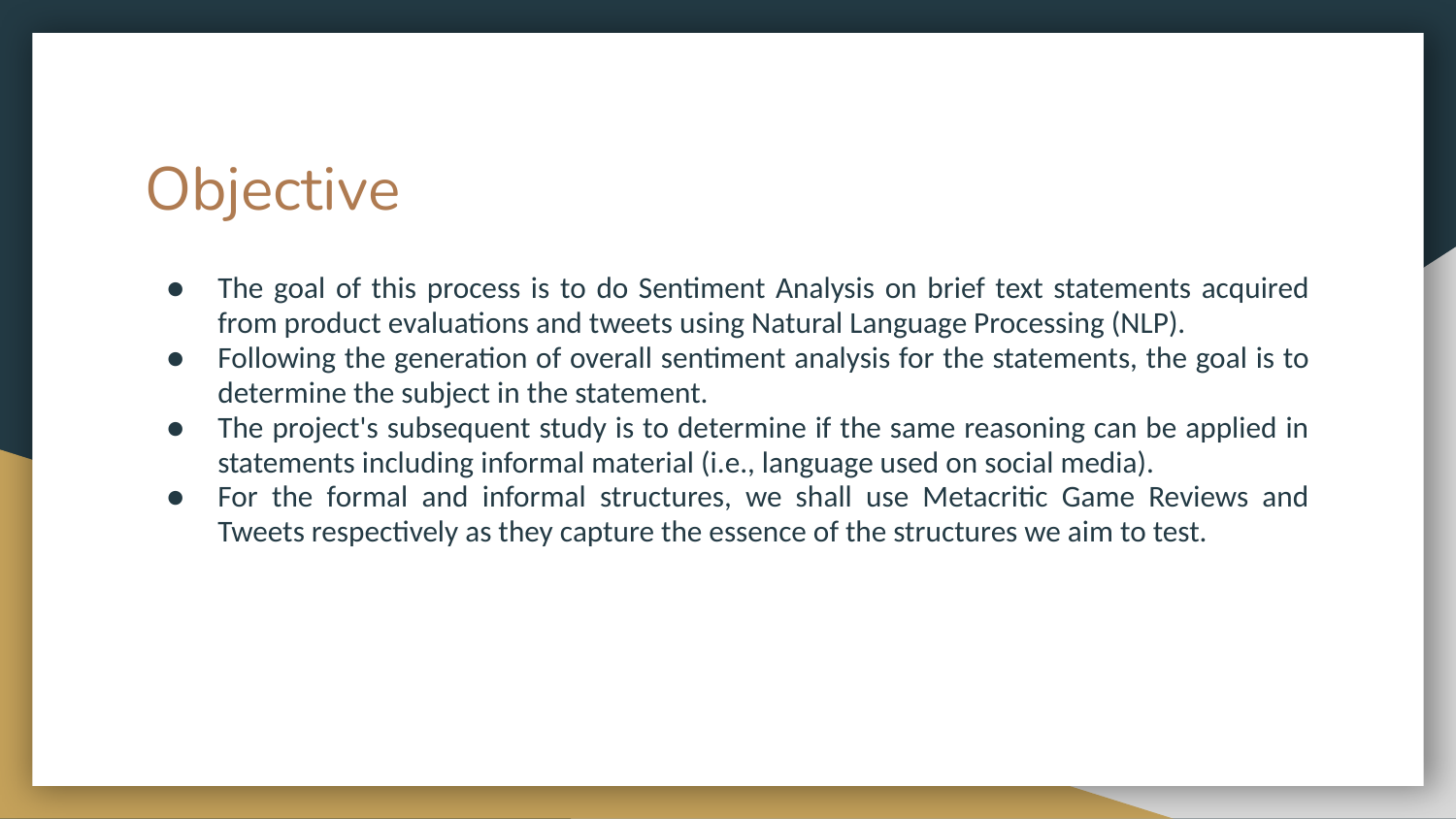

# Objective
The goal of this process is to do Sentiment Analysis on brief text statements acquired from product evaluations and tweets using Natural Language Processing (NLP).
Following the generation of overall sentiment analysis for the statements, the goal is to determine the subject in the statement.
The project's subsequent study is to determine if the same reasoning can be applied in statements including informal material (i.e., language used on social media).
For the formal and informal structures, we shall use Metacritic Game Reviews and Tweets respectively as they capture the essence of the structures we aim to test.